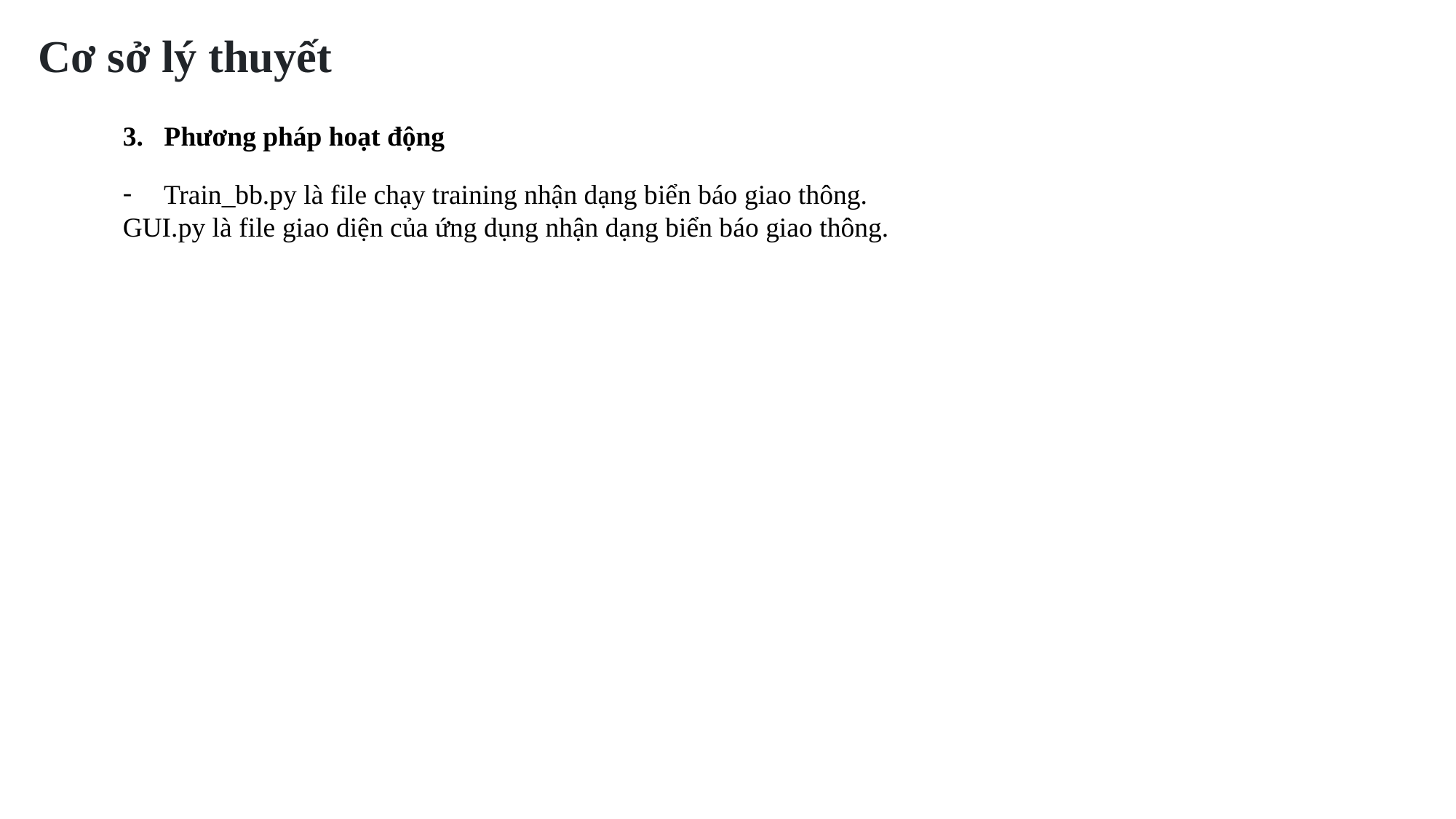

Cơ sở lý thuyết
3.   Phương pháp hoạt động
Train_bb.py là file chạy training nhận dạng biển báo giao thông.
GUI.py là file giao diện của ứng dụng nhận dạng biển báo giao thông.